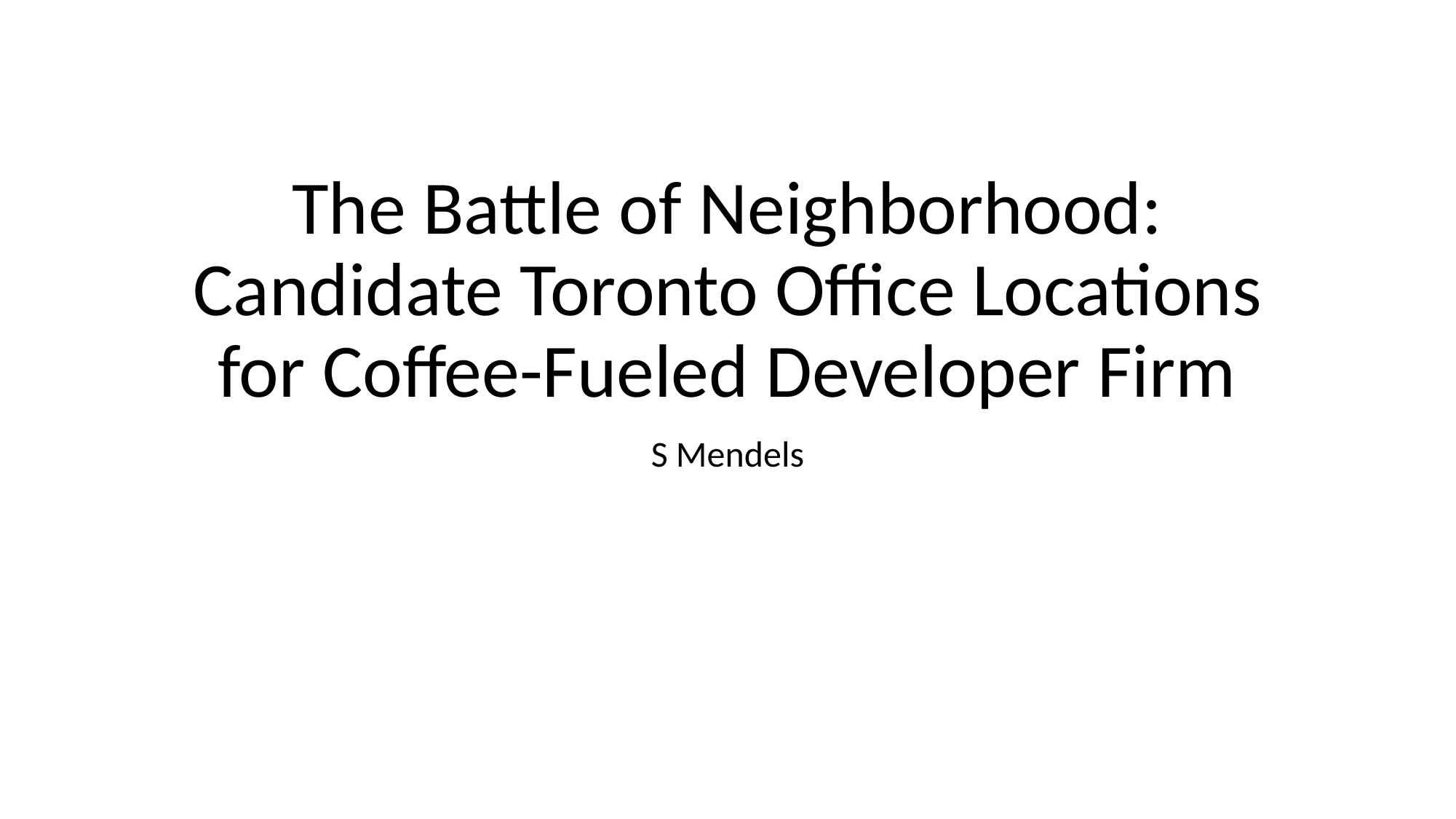

# The Battle of Neighborhood: Candidate Toronto Office Locations for Coffee-Fueled Developer Firm
S Mendels